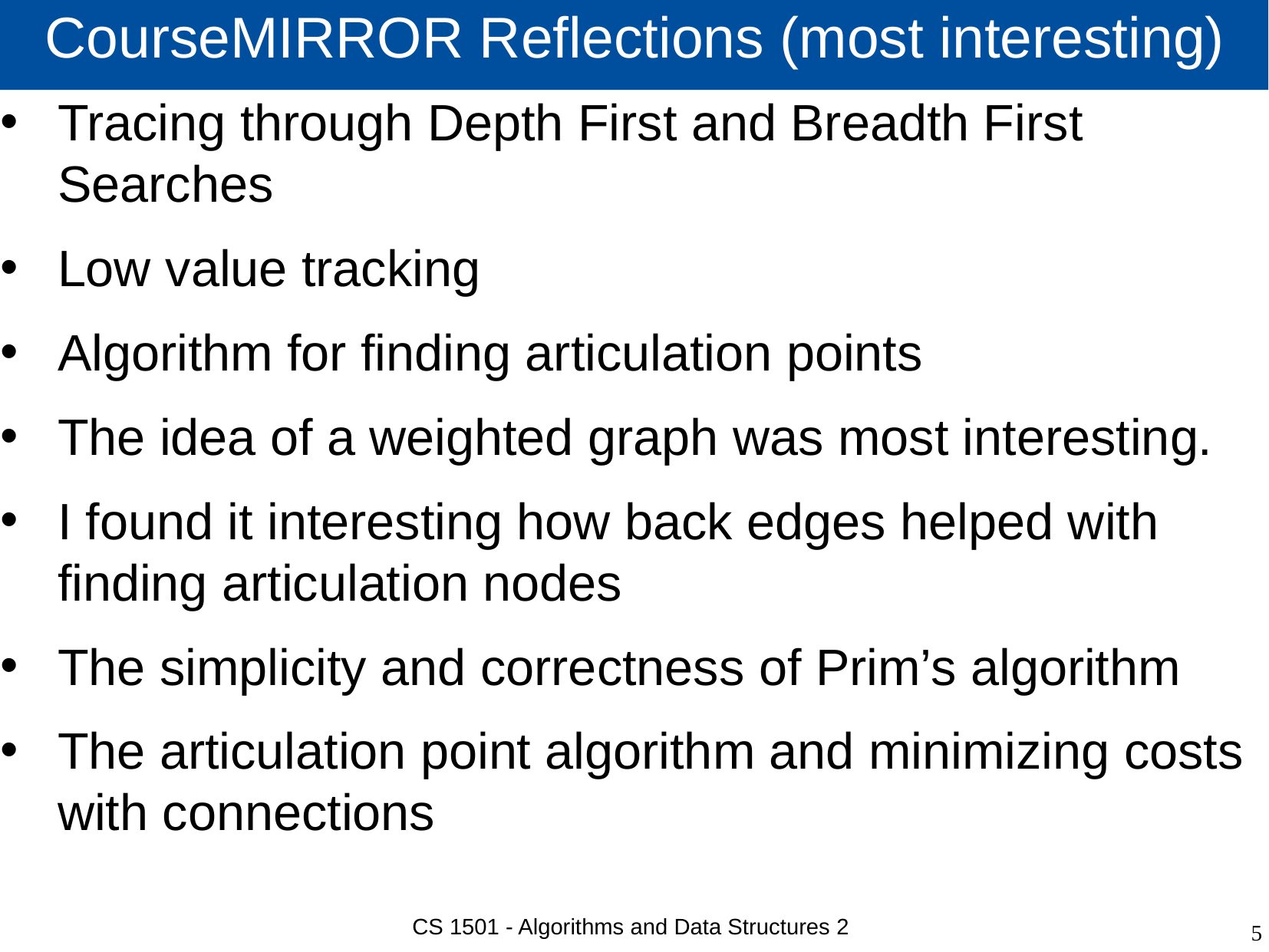

# CourseMIRROR Reflections (most interesting)
Tracing through Depth First and Breadth First Searches
Low value tracking
Algorithm for finding articulation points
The idea of a weighted graph was most interesting.
I found it interesting how back edges helped with finding articulation nodes
The simplicity and correctness of Prim’s algorithm
The articulation point algorithm and minimizing costs with connections
CS 1501 - Algorithms and Data Structures 2
5